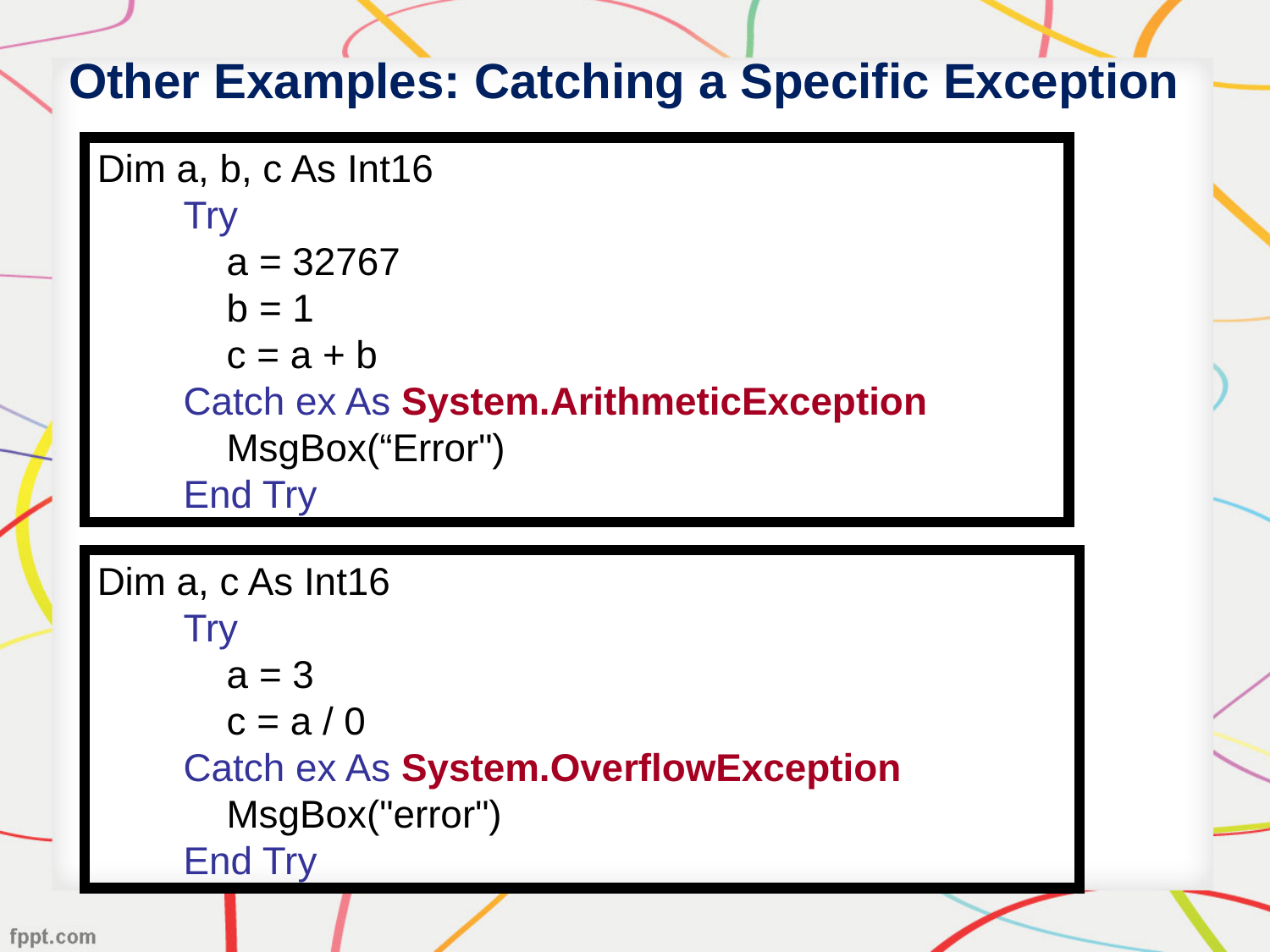

Other Examples: Catching a Specific Exception
Dim a, b, c As Int16
        Try
            a = 32767
            b = 1
            c = a + b
        Catch ex As System.ArithmeticException
            MsgBox(“Error")
        End Try
Dim a, c As Int16
        Try
            a = 3
            c = a / 0
        Catch ex As System.OverflowException
            MsgBox("error")
        End Try